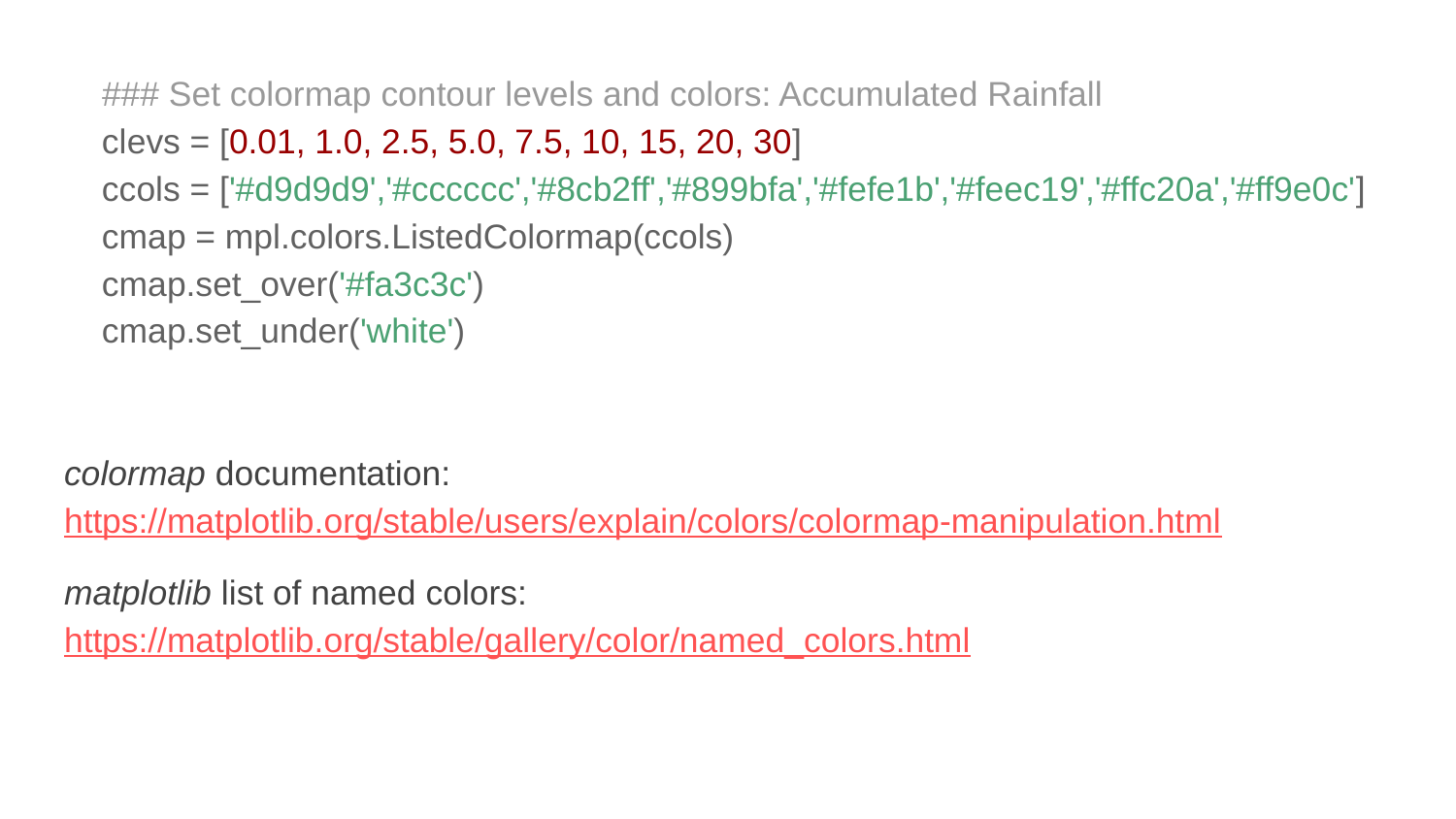

### Set colormap contour levels and colors: Accumulated Rainfall clevs = [0.01, 1.0, 2.5, 5.0, 7.5, 10, 15, 20, 30] ccols = ['#d9d9d9','#cccccc','#8cb2ff','#899bfa','#fefe1b','#feec19','#ffc20a','#ff9e0c'] cmap = mpl.colors.ListedColormap(ccols) cmap.set_over('#fa3c3c') cmap.set_under('white') colormap documentation: https://matplotlib.org/stable/users/explain/colors/colormap-manipulation.html
matplotlib list of named colors: https://matplotlib.org/stable/gallery/color/named_colors.html